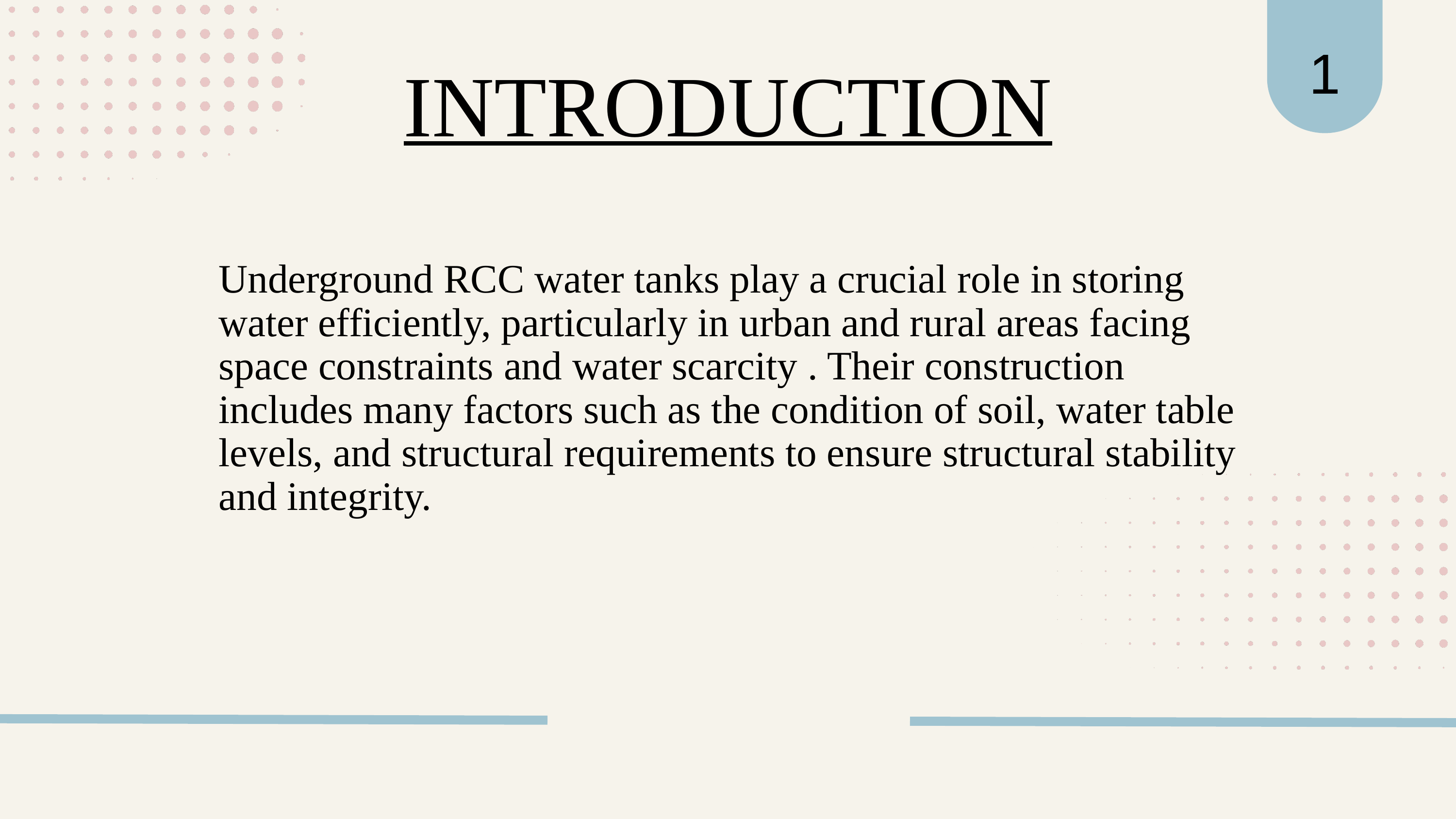

1

INTRODUCTION
Underground RCC water tanks play a crucial role in storing water efficiently, particularly in urban and rural areas facing space constraints and water scarcity . Their construction includes many factors such as the condition of soil, water table levels, and structural requirements to ensure structural stability and integrity.